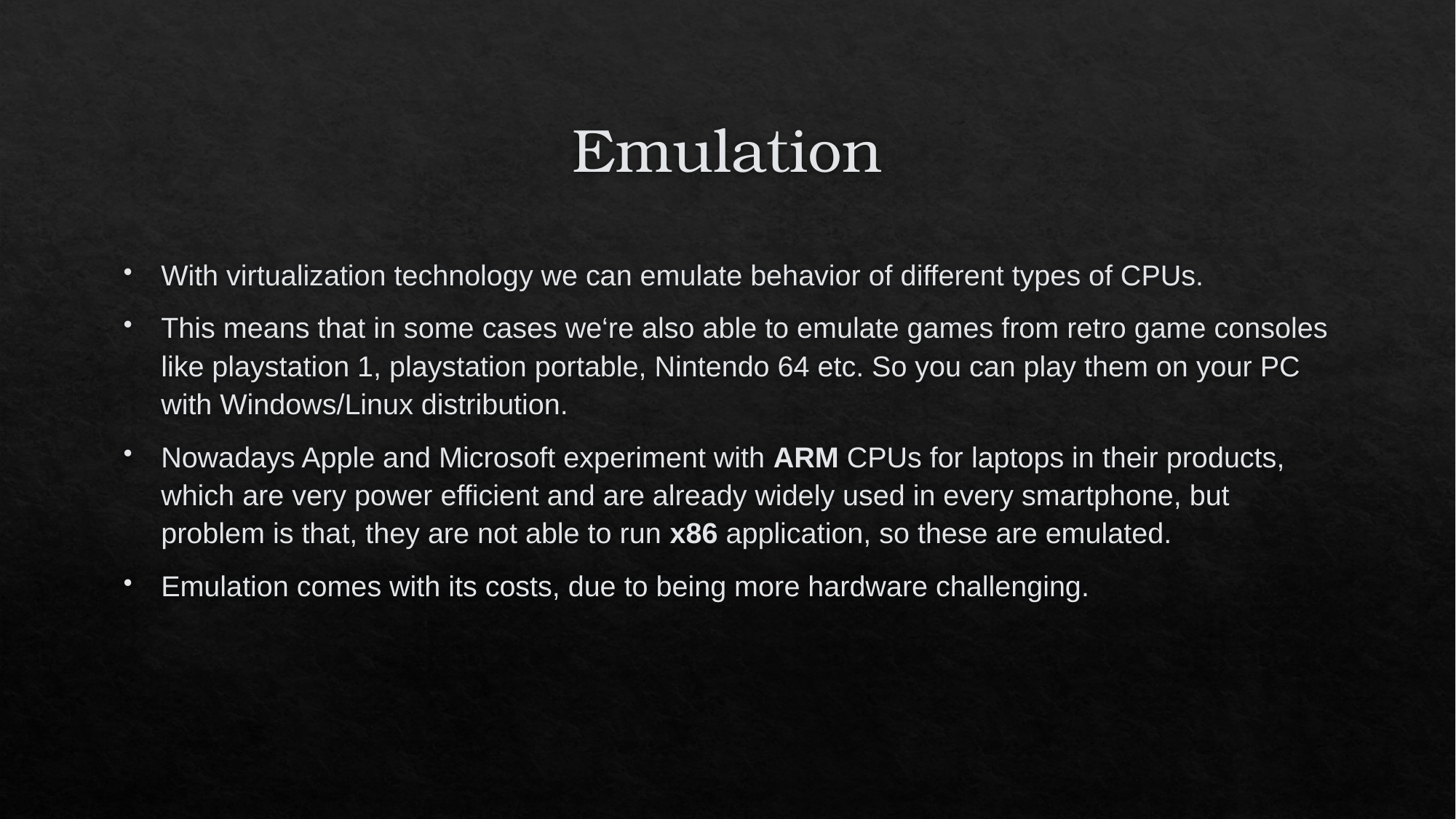

# Emulation
With virtualization technology we can emulate behavior of different types of CPUs.
This means that in some cases we‘re also able to emulate games from retro game consoles like playstation 1, playstation portable, Nintendo 64 etc. So you can play them on your PC with Windows/Linux distribution.
Nowadays Apple and Microsoft experiment with ARM CPUs for laptops in their products, which are very power efficient and are already widely used in every smartphone, but problem is that, they are not able to run x86 application, so these are emulated.
Emulation comes with its costs, due to being more hardware challenging.